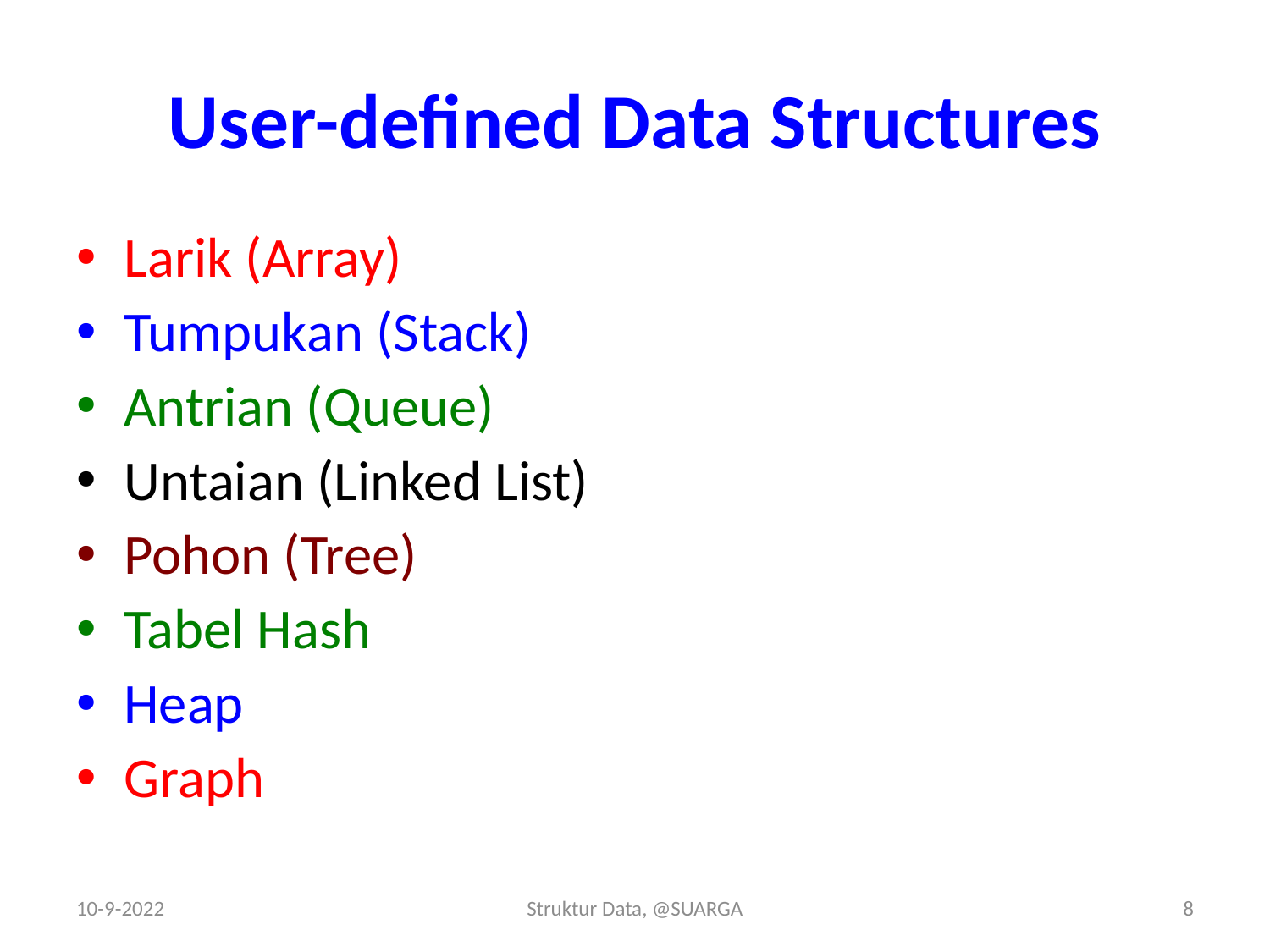

# User-defined Data Structures
Larik (Array)
Tumpukan (Stack)
Antrian (Queue)
Untaian (Linked List)
Pohon (Tree)
Tabel Hash
Heap
Graph
10-9-2022
Struktur Data, @SUARGA
8